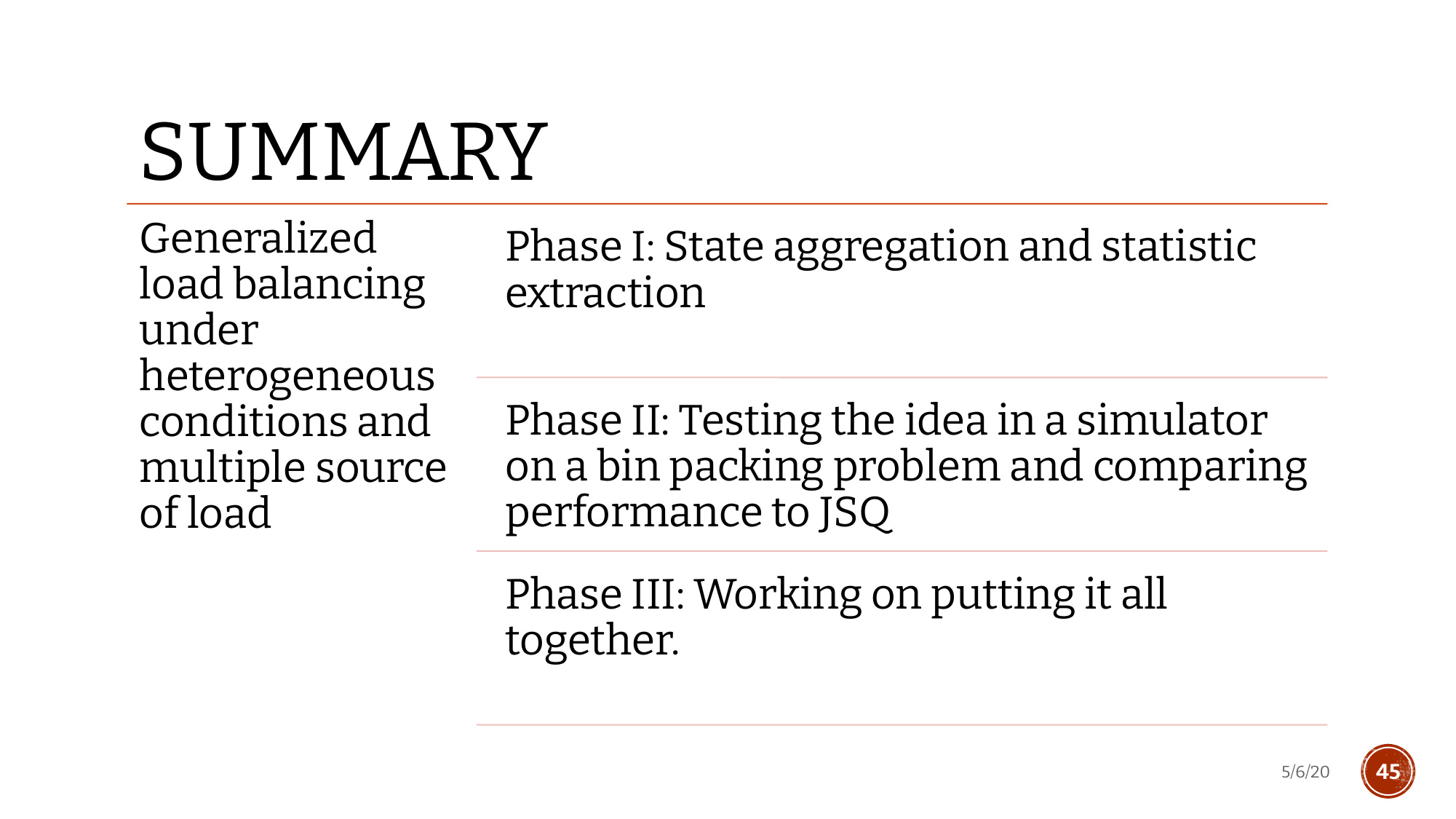

# summary
Generalized load balancing under heterogeneous conditions and multiple source of load
Phase I: State aggregation and statistic extraction
Phase II: Testing the idea in a simulator on a bin packing problem and comparing performance to JSQ
Phase III: Working on putting it all together.
5/6/20
45